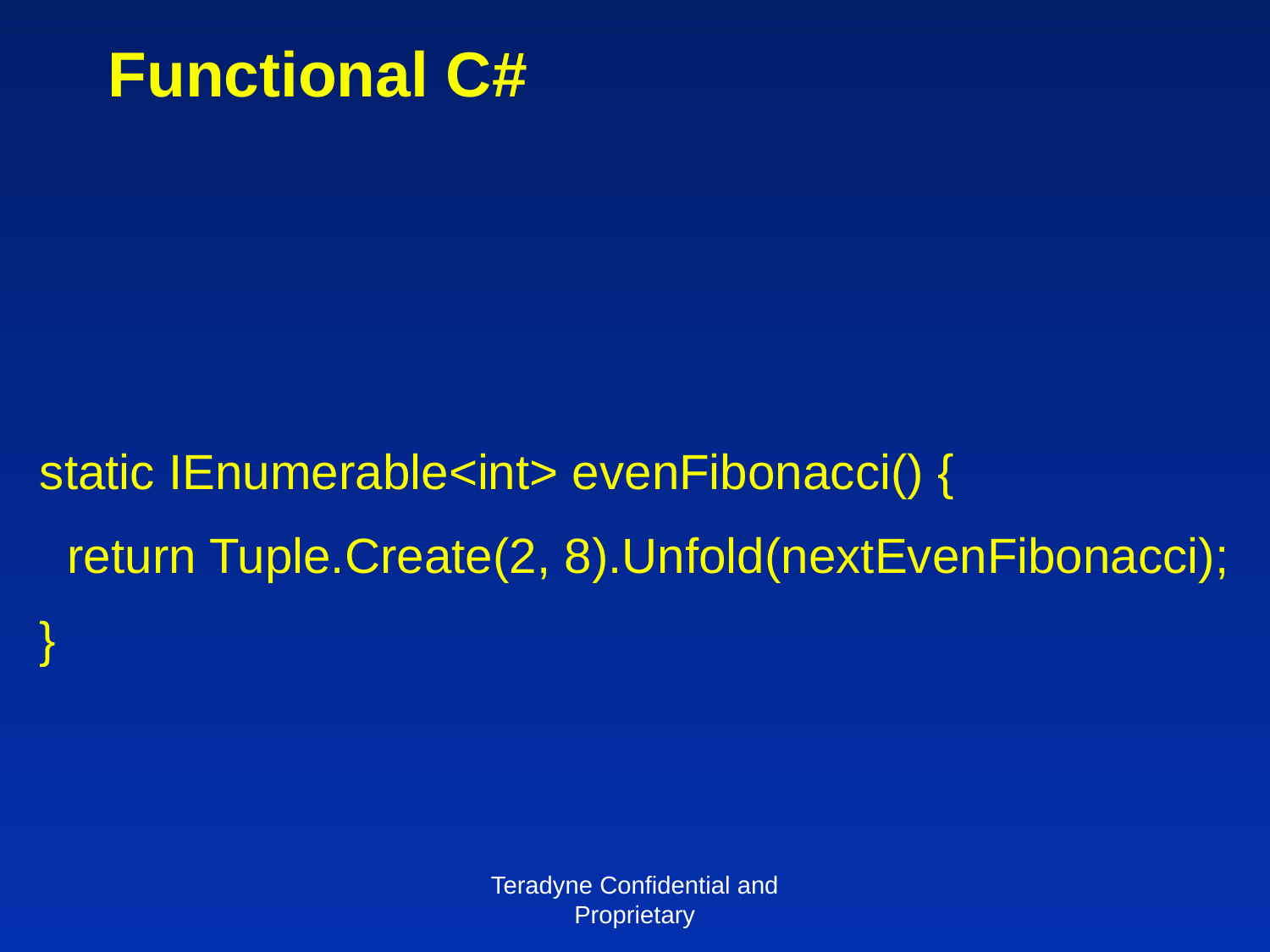

# Functional C#

static IEnumerable<int> evenFibonacci() {
  return Tuple.Create(2, 8).Unfold(nextEvenFibonacci);
}
Teradyne Confidential and Proprietary